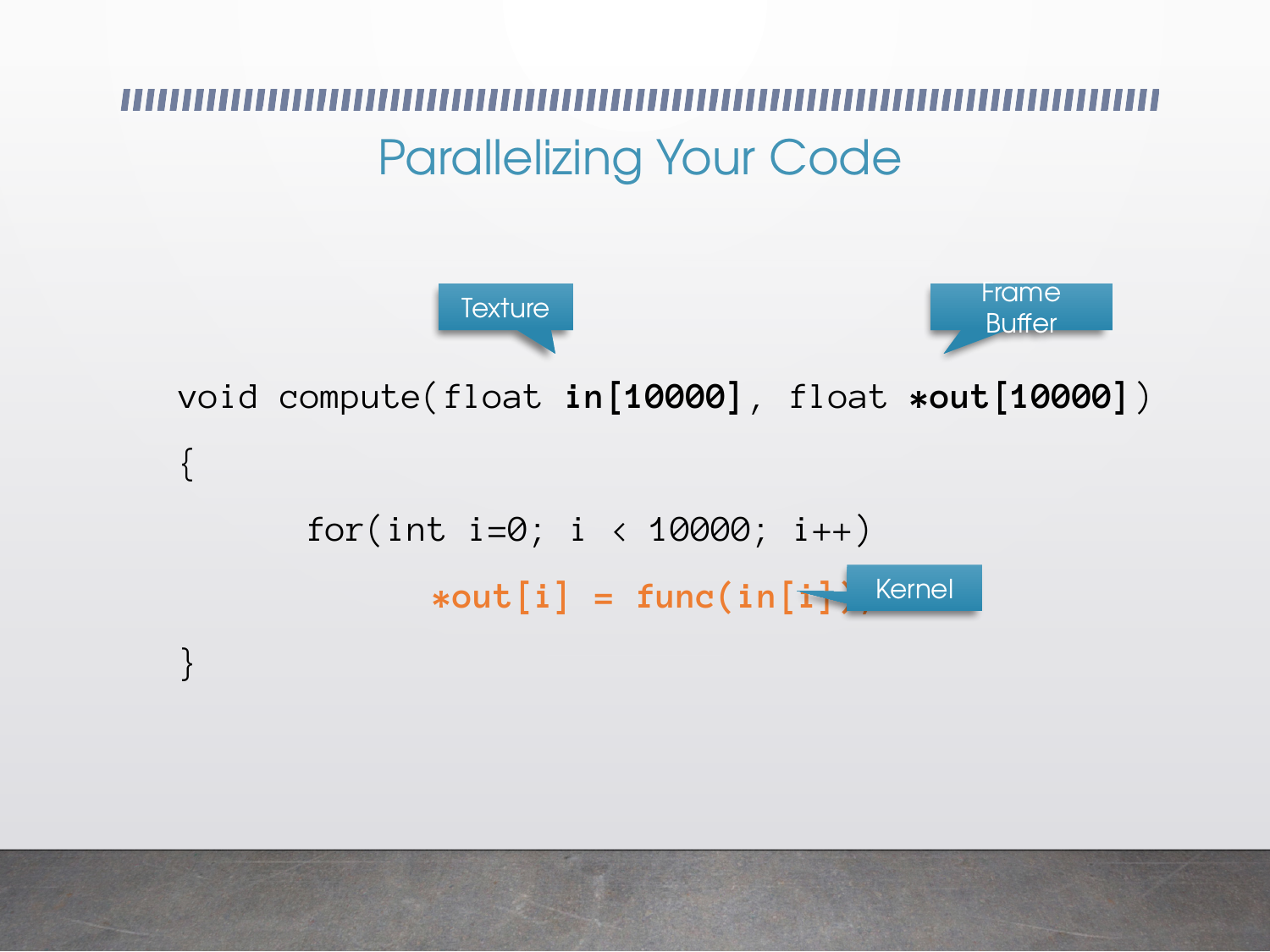

Parallelizing Your Code
Frame Buffer
Texture
	void compute(float in[10000], float *out[10000])
	{
		for(int i=0; i < 10000; i++)
			*out[i] = func(in[i]);
	}
Kernel